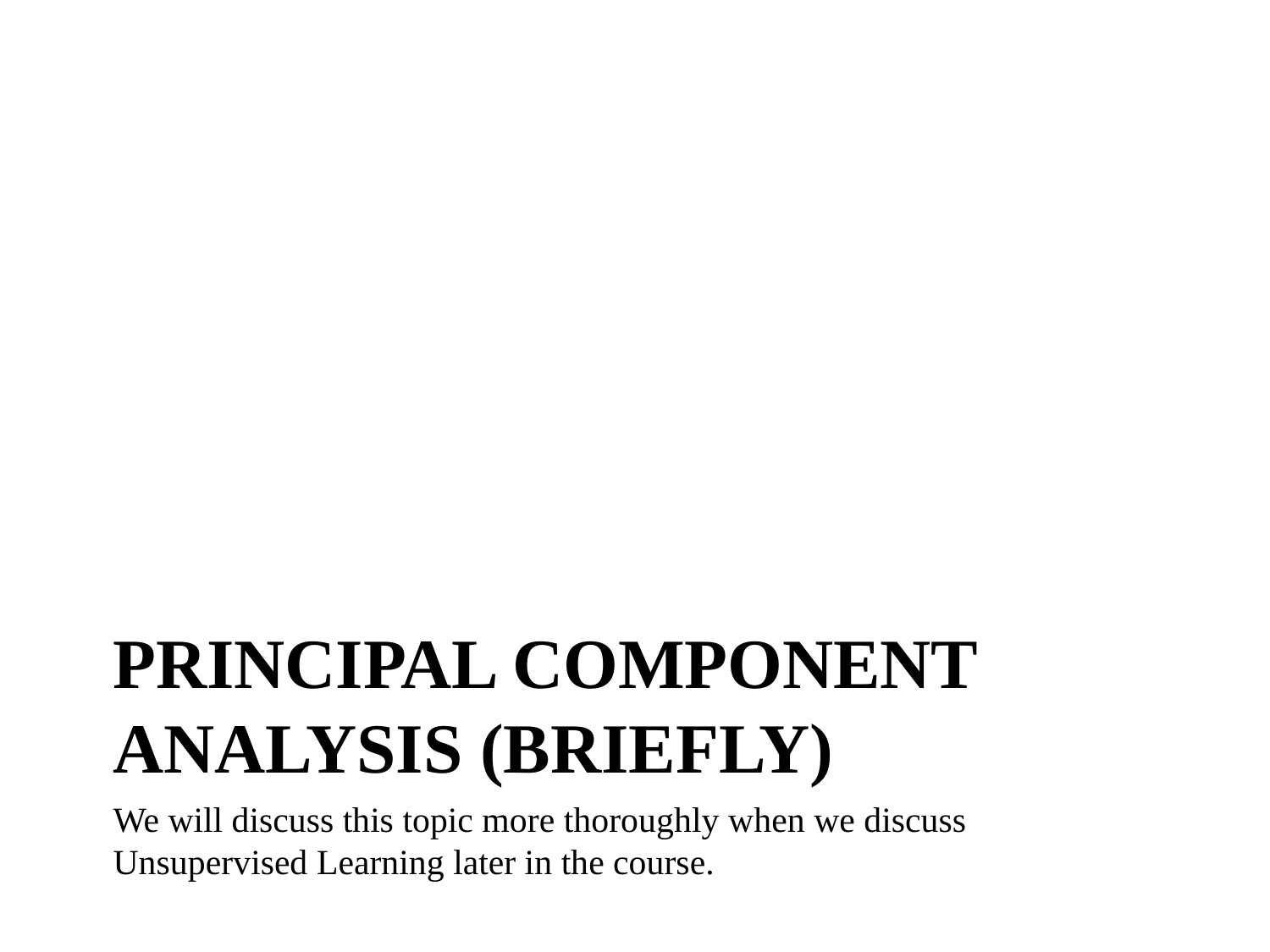

# Principal component analysis (Briefly)
We will discuss this topic more thoroughly when we discuss Unsupervised Learning later in the course.